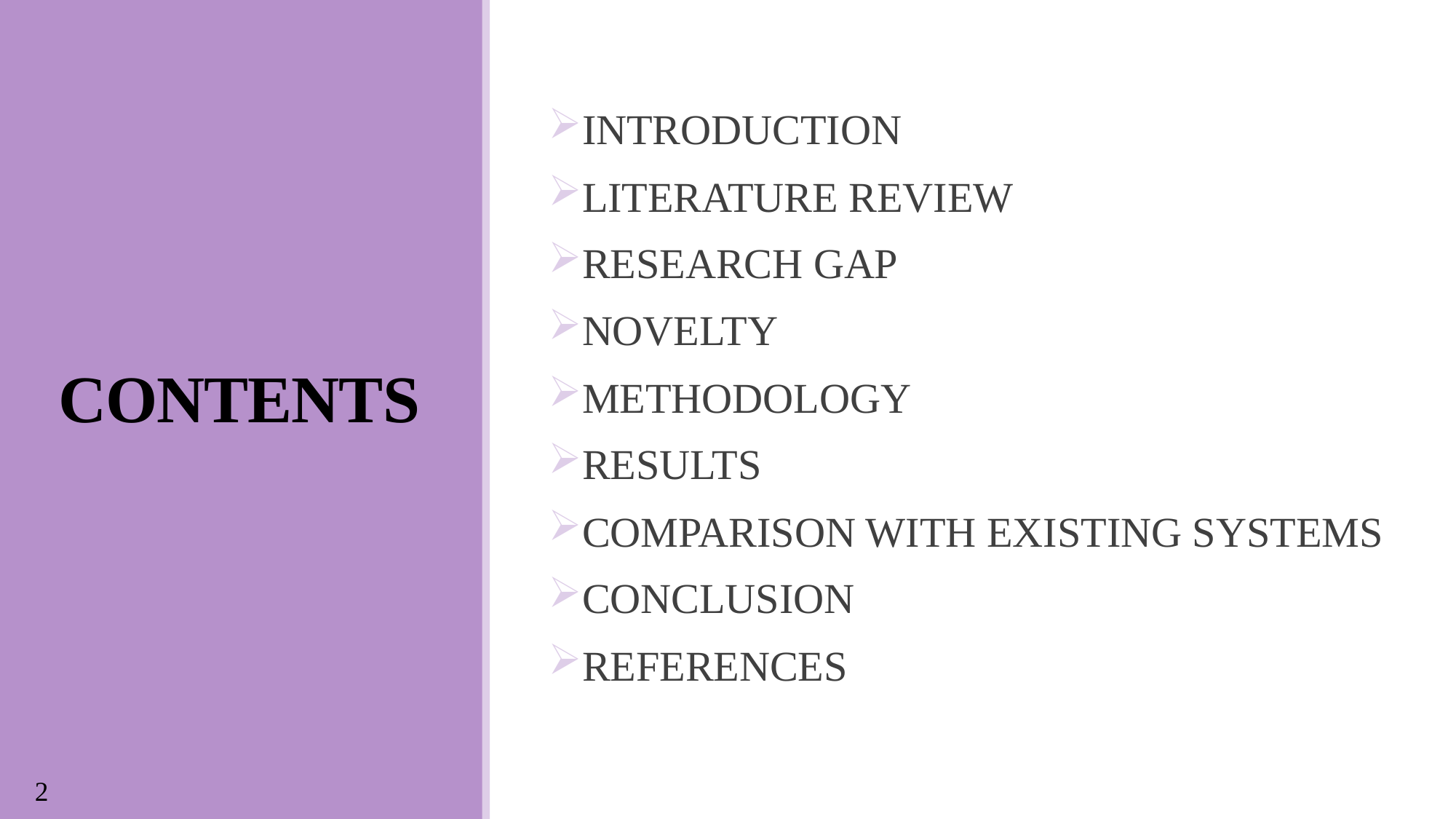

INTRODUCTION
LITERATURE REVIEW
RESEARCH GAP
NOVELTY
METHODOLOGY
RESULTS
COMPARISON WITH EXISTING SYSTEMS
CONCLUSION
REFERENCES

# CONTENTS
2